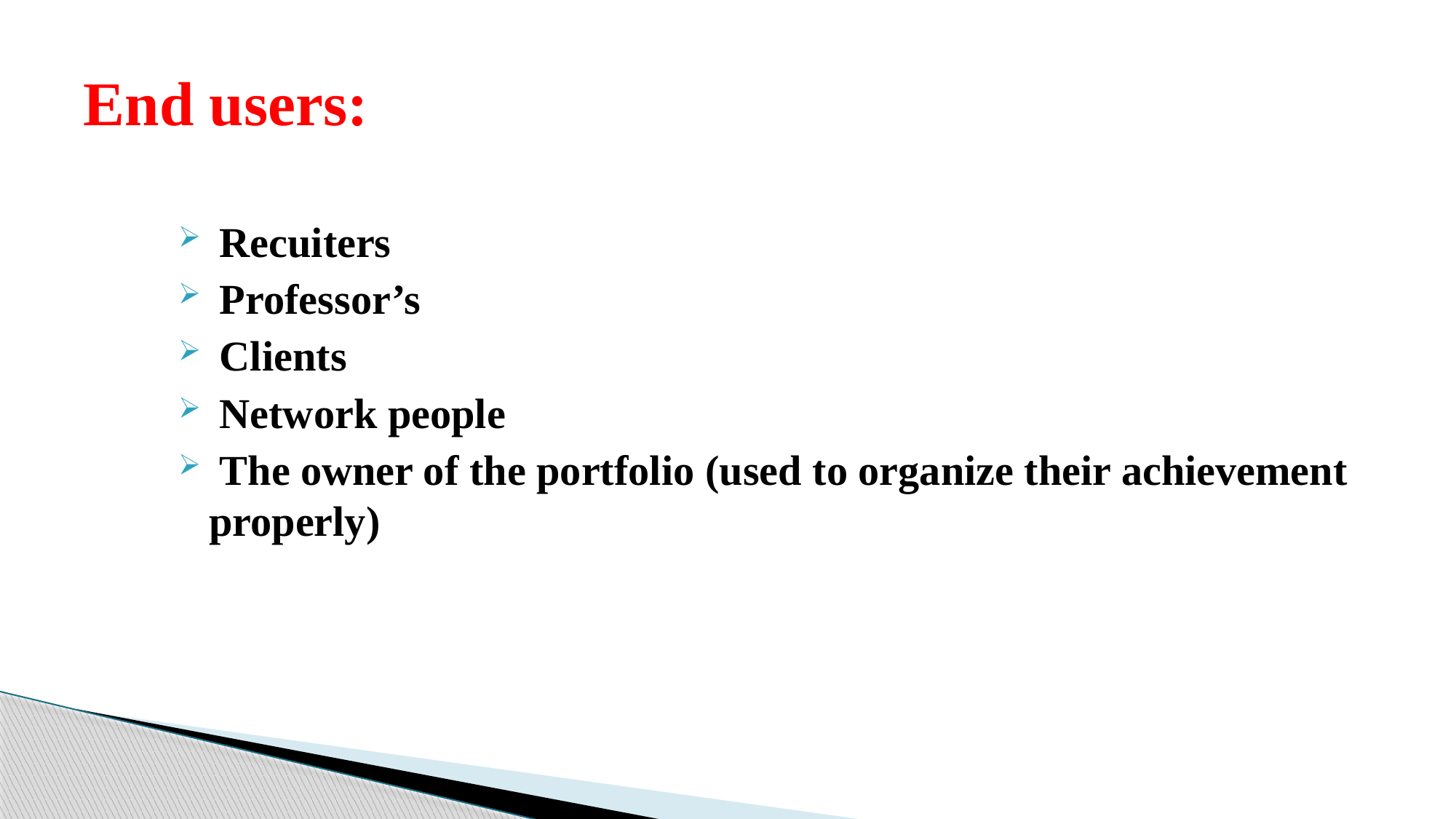

# End users:
 Recuiters
 Professor’s
 Clients
 Network people
 The owner of the portfolio (used to organize their achievement  properly)